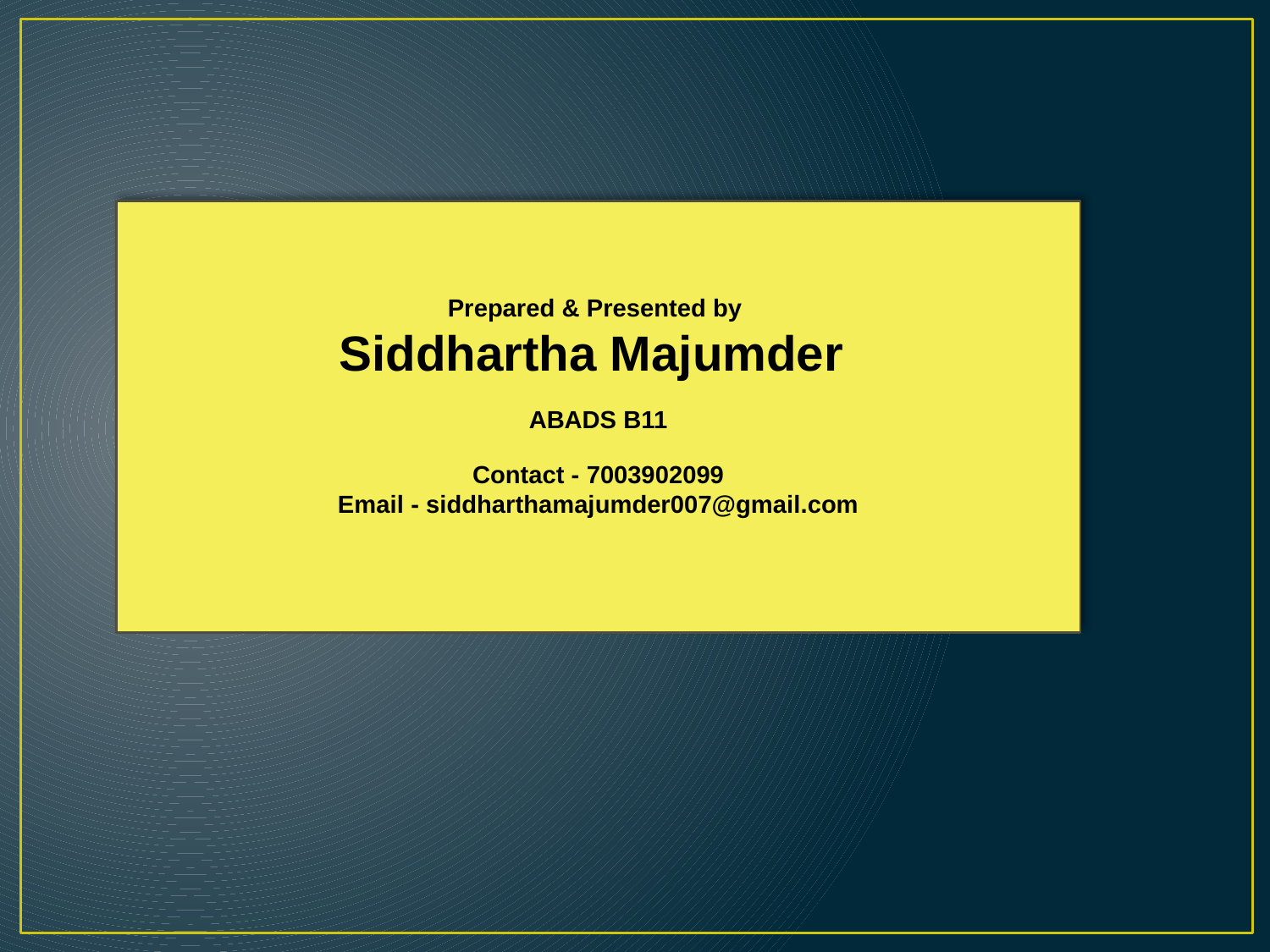

Prepared & Presented by
Siddhartha Majumder

ABADS B11

Contact - 7003902099
Email - siddharthamajumder007@gmail.com